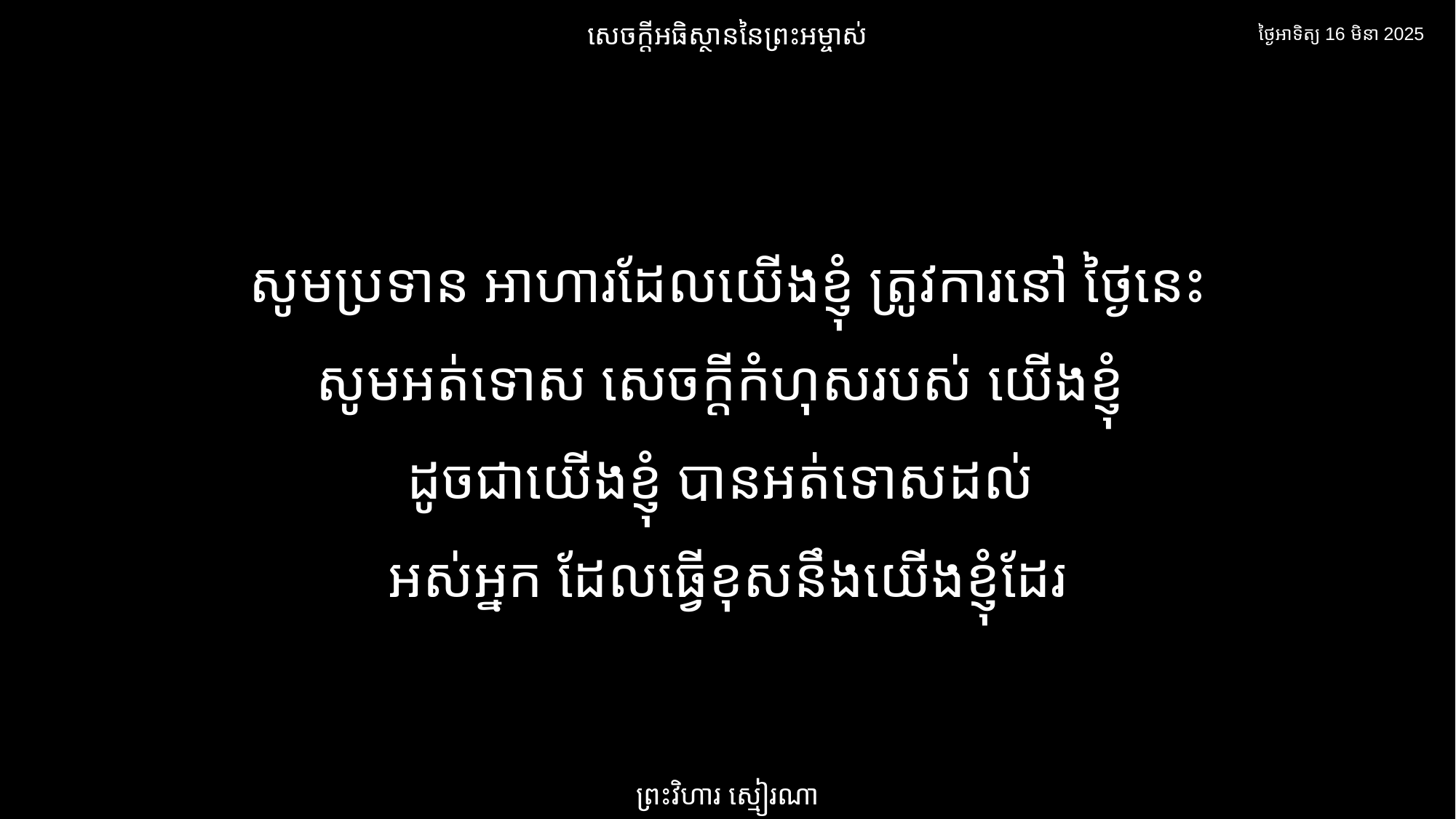

សេចក្តីអធិស្ថាននៃព្រះអម្ចាស់
ថ្ងៃអាទិត្យ 16 មិនា 2025
សូមប្រទាន អាហារដែលយើងខ្ញុំ ត្រូវការនៅ ថ្ងៃនេះ
សូមអត់ទោស សេចក្តីកំហុសរបស់ យើងខ្ញុំ
ដូចជាយើងខ្ញុំ បានអត់ទោសដល់
អស់អ្នក ដែលធ្វើខុសនឹងយើងខ្ញុំដែរ
ព្រះវិហារ ស្មៀរណា